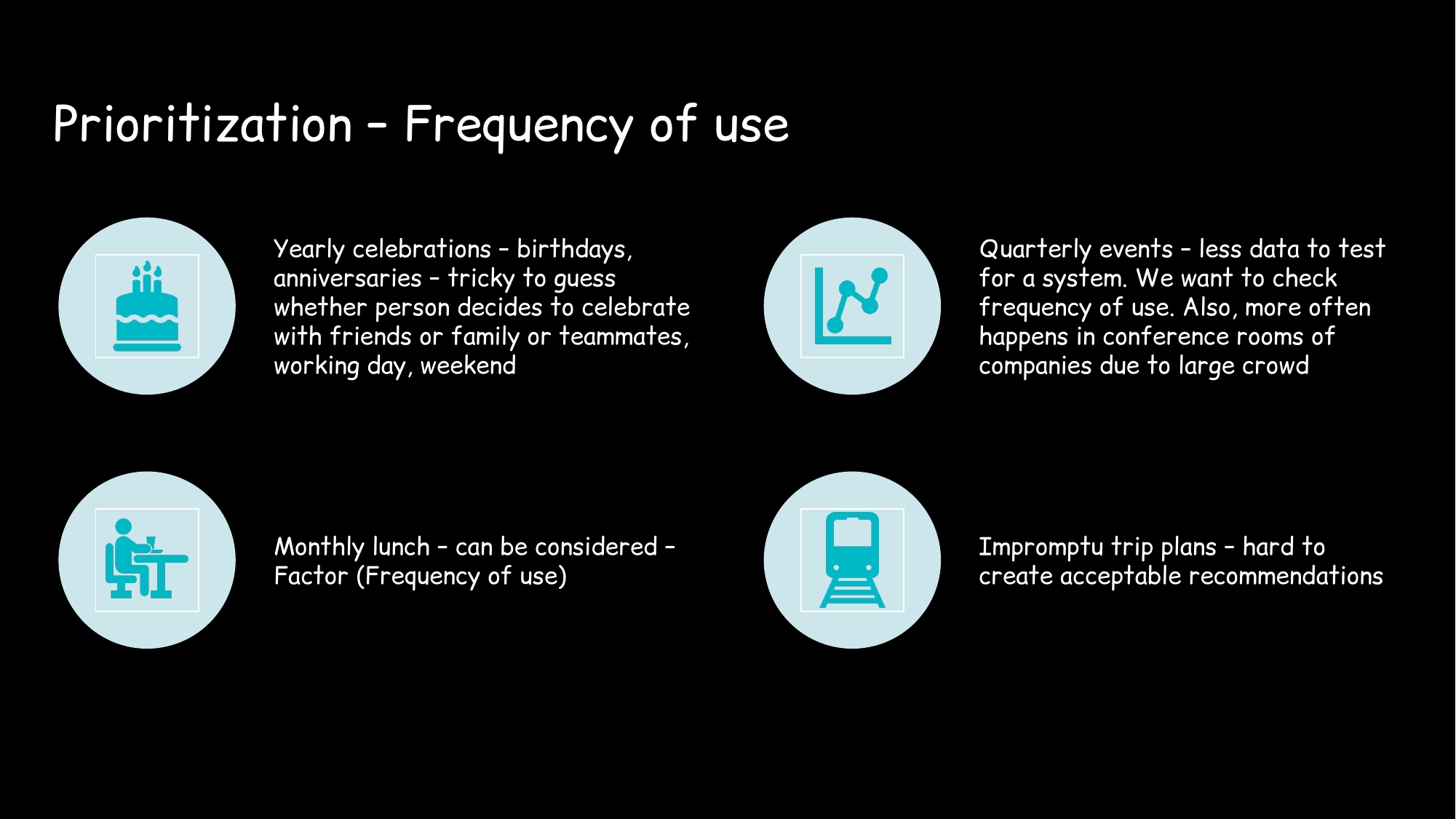

# Prioritization – Frequency of use
Yearly celebrations – birthdays, anniversaries – tricky to guess whether person decides to celebrate with friends or family or teammates, working day, weekend
Quarterly events – less data to test for a system. We want to check frequency of use. Also, more often happens in conference rooms of companies due to large crowd
Monthly lunch – can be considered – Factor (Frequency of use)
Impromptu trip plans – hard to create acceptable recommendations